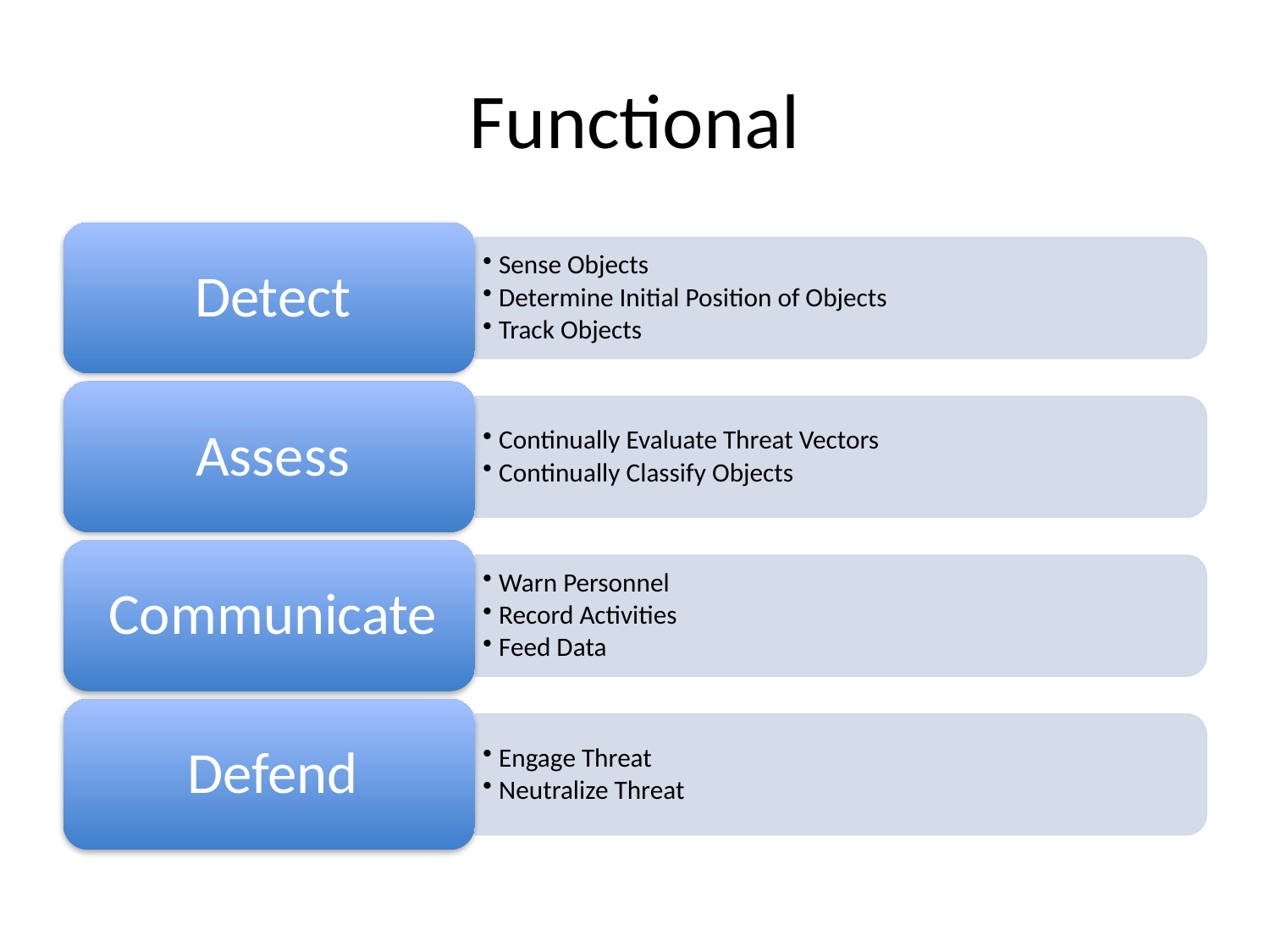

# Functional
Sense Objects
Determine Initial Position of Objects
Track Objects
Detect
Continually Evaluate Threat Vectors
Continually Classify Objects
Assess
Warn Personnel
Record Activities
Feed Data
Communicate
Engage Threat
Neutralize Threat
Defend